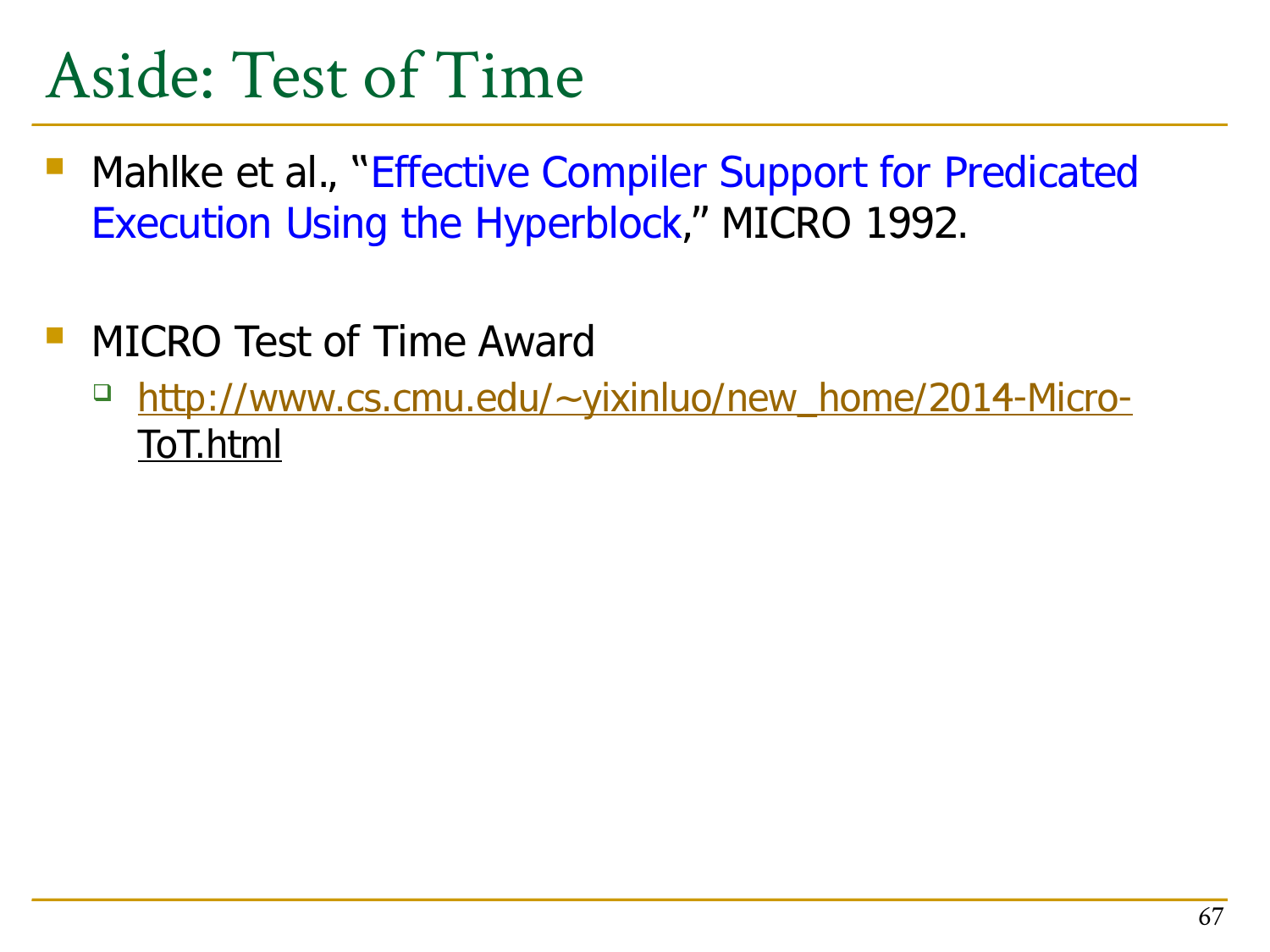

# Aside: Test of Time
Mahlke et al., “Effective Compiler Support for Predicated Execution Using the Hyperblock,” MICRO 1992.

MICRO Test of Time Award
http://www.cs.cmu.edu/~yixinluo/new_home/2014-Micro-ToT.html

67